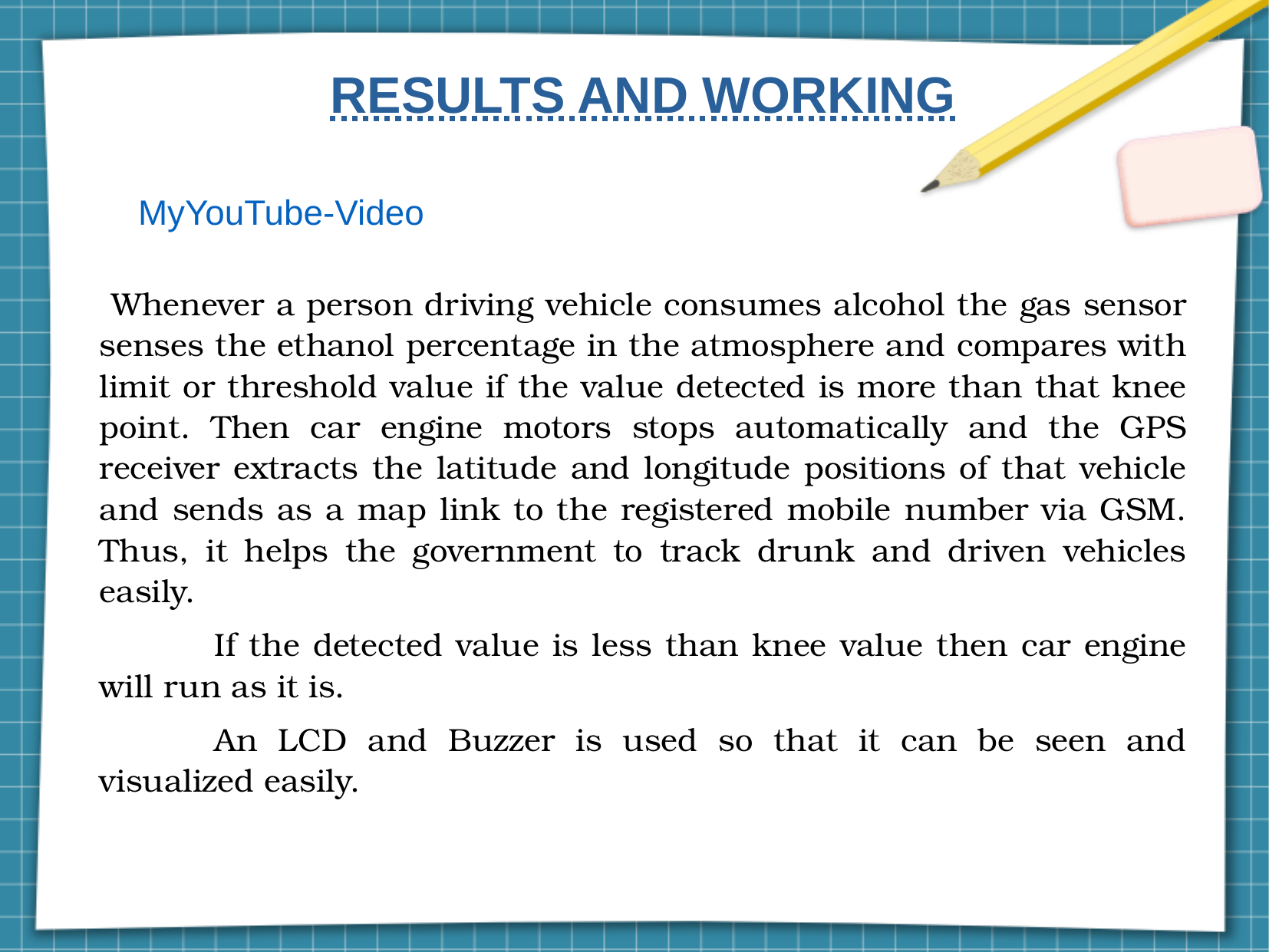

RESULTS AND WORKING
MyYouTube-Video
 Whenever a person driving vehicle consumes alcohol the gas sensor senses the ethanol percentage in the atmosphere and compares with limit or threshold value if the value detected is more than that knee point. Then car engine motors stops automatically and the GPS receiver extracts the latitude and longitude positions of that vehicle and sends as a map link to the registered mobile number via GSM. Thus, it helps the government to track drunk and driven vehicles easily.
	If the detected value is less than knee value then car engine will run as it is.
	An LCD and Buzzer is used so that it can be seen and visualized easily.